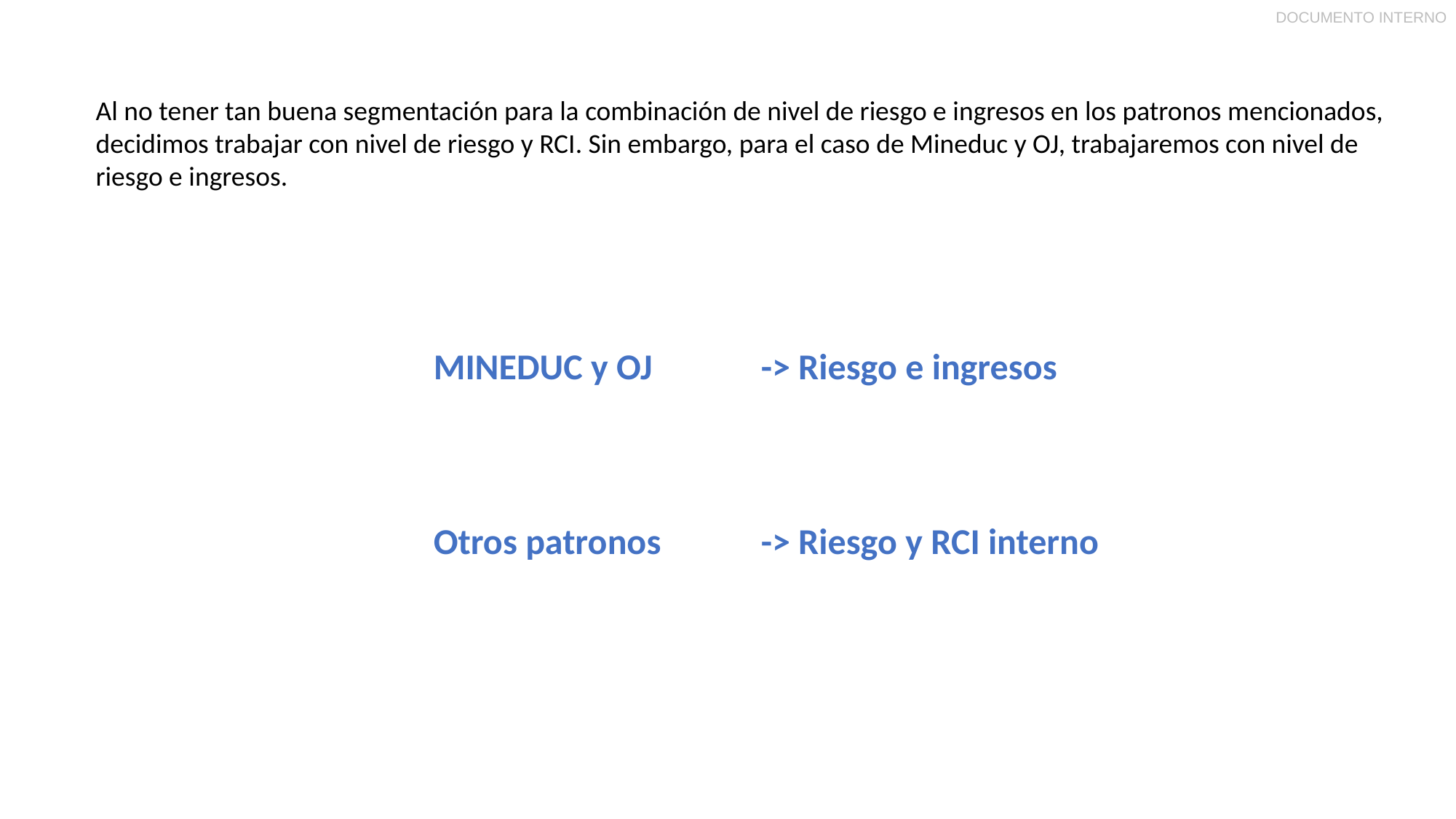

Al no tener tan buena segmentación para la combinación de nivel de riesgo e ingresos en los patronos mencionados,
decidimos trabajar con nivel de riesgo y RCI. Sin embargo, para el caso de Mineduc y OJ, trabajaremos con nivel de
riesgo e ingresos.
MINEDUC y OJ	-> Riesgo e ingresos

Otros patronos	-> Riesgo y RCI interno